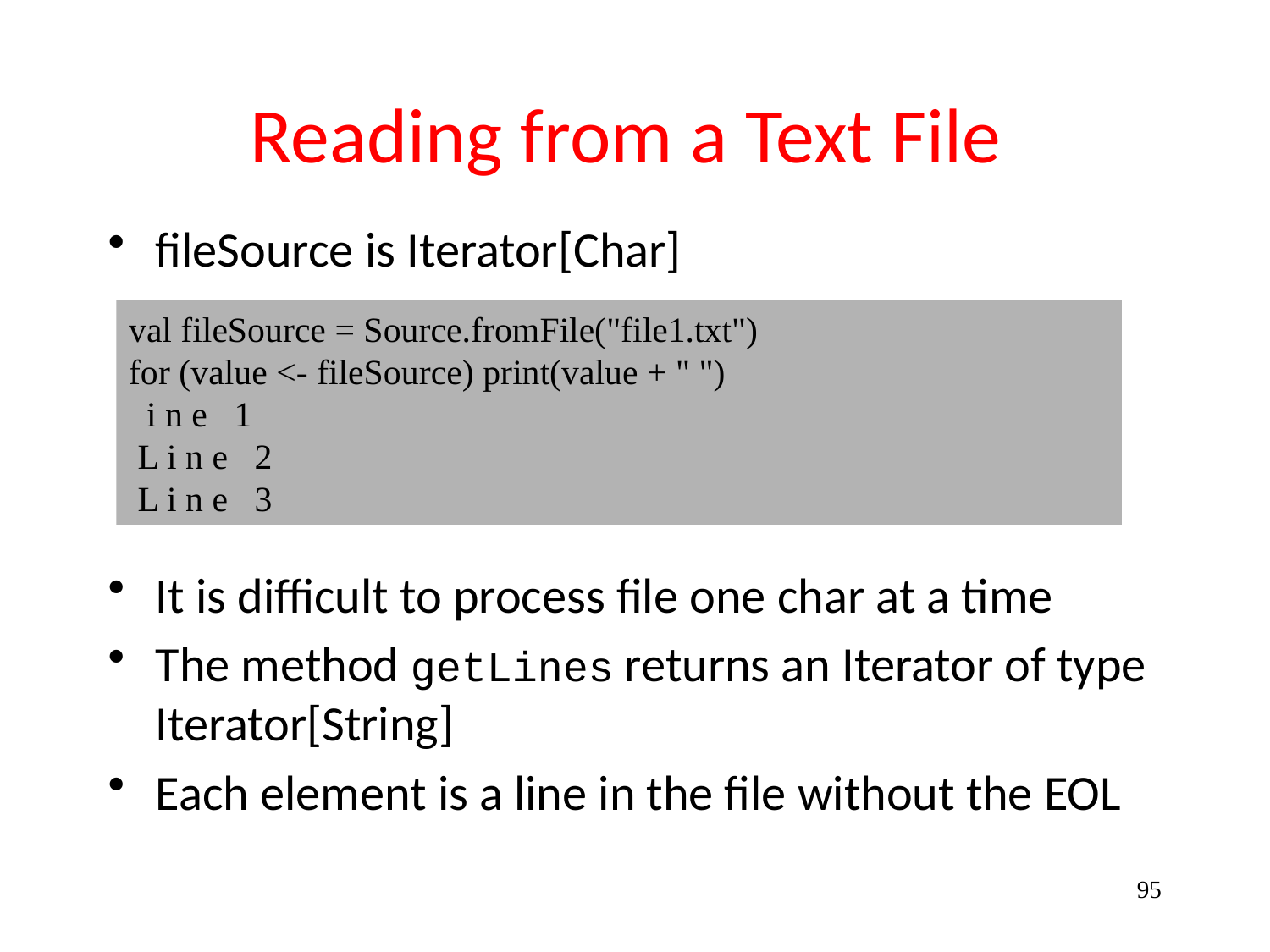

# Reading from a Text File
fileSource is Iterator[Char]

It is difficult to process file one char at a time
The method getLines returns an Iterator of type Iterator[String]
Each element is a line in the file without the EOL

val fileSource = Source.fromFile("file1.txt")
for (value <- fileSource) print(value + " ")
  i n e   1
 L i n e   2
 L i n e   3
95